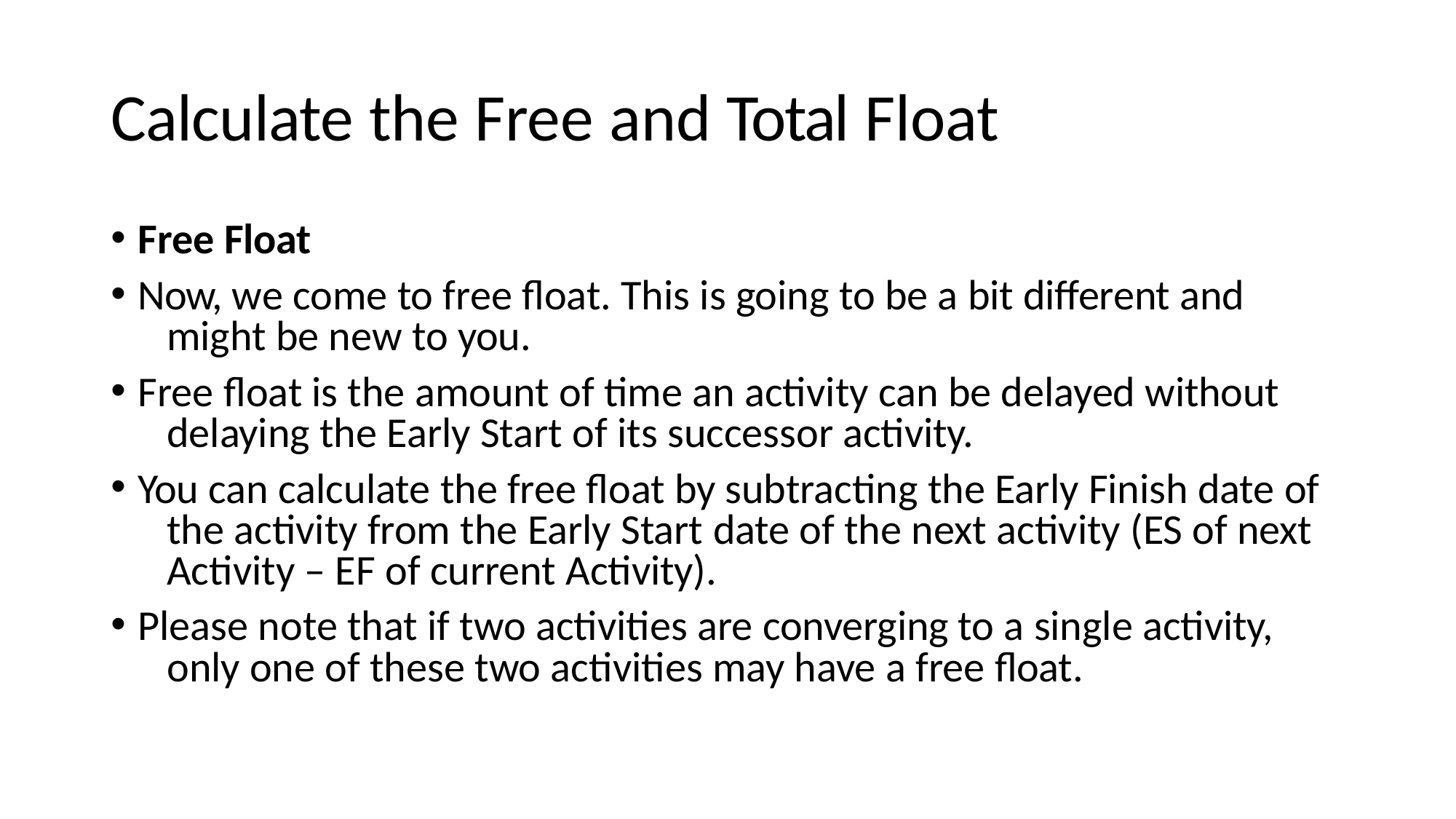

# Calculate the Free and Total Float
Free Float
Now, we come to free float. This is going to be a bit different and 	might be new to you.
Free float is the amount of time an activity can be delayed without 	delaying the Early Start of its successor activity.
You can calculate the free float by subtracting the Early Finish date of 	the activity from the Early Start date of the next activity (ES of next 	Activity – EF of current Activity).
Please note that if two activities are converging to a single activity, 	only one of these two activities may have a free float.